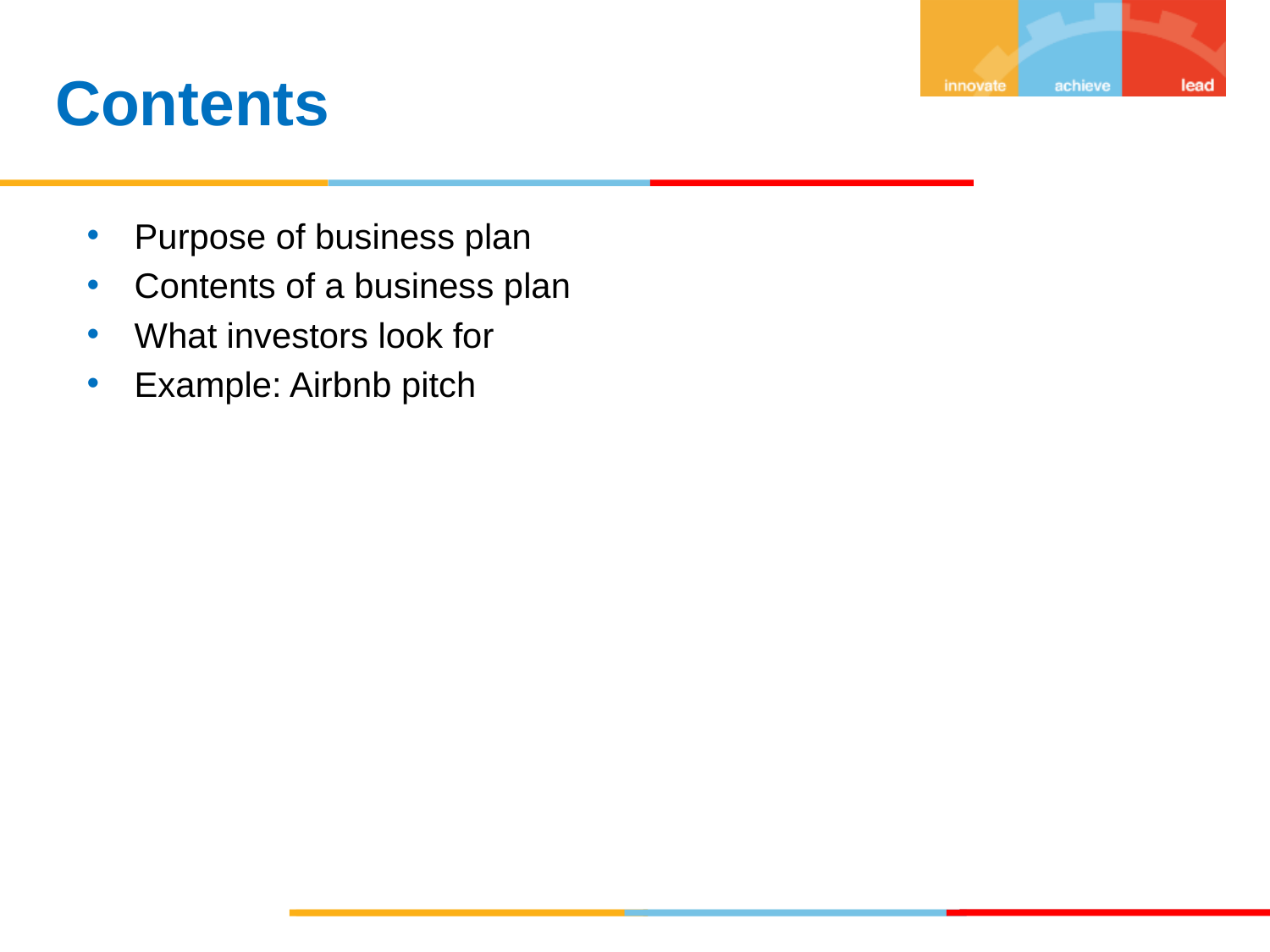

Contents
Purpose of business plan
Contents of a business plan
What investors look for
Example: Airbnb pitch